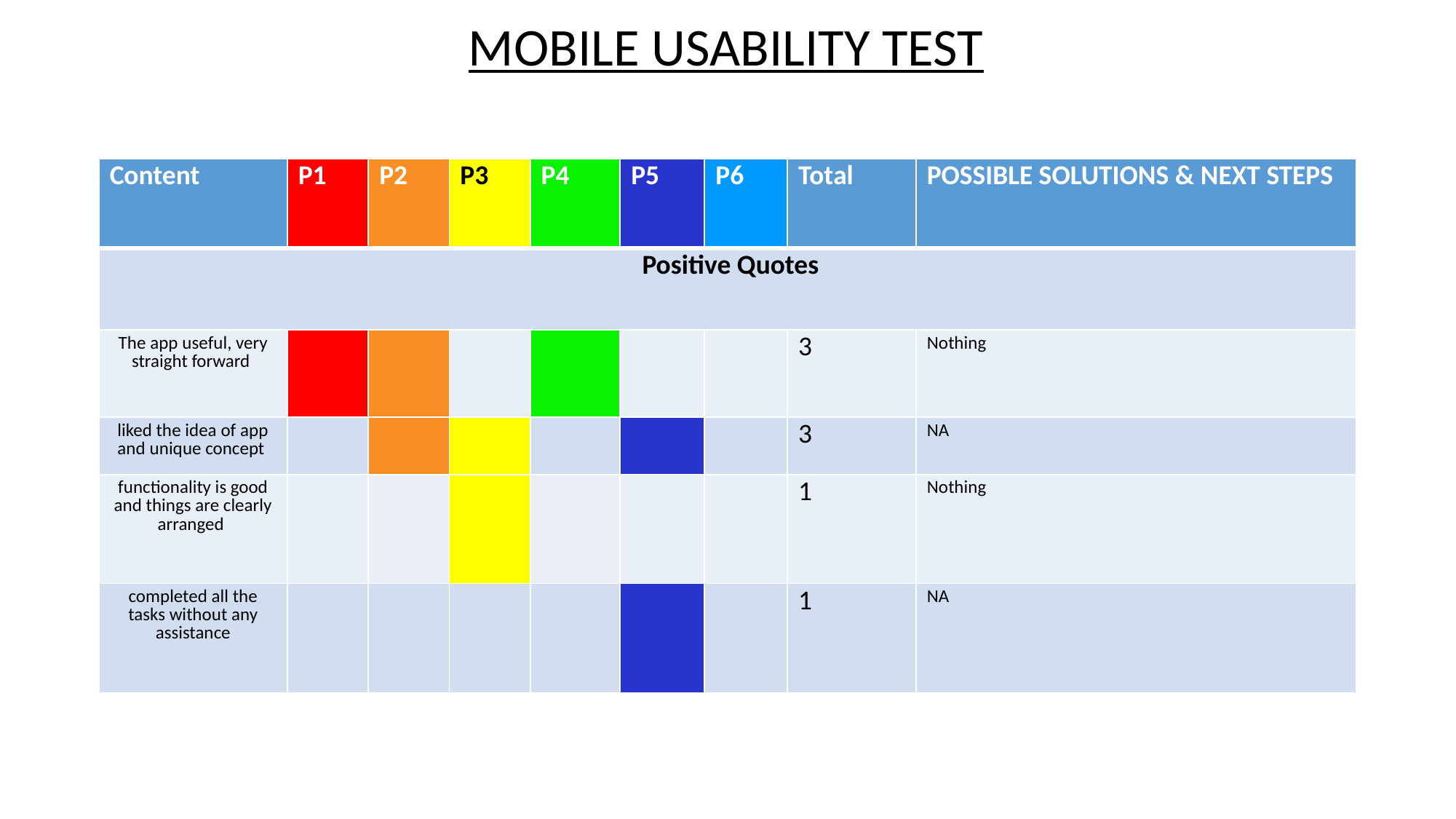

MOBILE USABILITY TEST
| Content | P1 | P2 | P3 | P4 | P5 | P6 | Total | POSSIBLE SOLUTIONS & NEXT STEPS |
| --- | --- | --- | --- | --- | --- | --- | --- | --- |
| Positive Quotes |  |  |  |  |  |  |  |  |
| The app useful, very straight forward |  |  |  |  |  |  | 3 | Nothing |
| liked the idea of app and unique concept |  |  |  |  |  |  | 3 | NA |
| functionality is good and things are clearly arranged |  |  |  |  |  |  | 1 | Nothing |
| completed all the tasks without any assistance |  |  |  |  |  |  | 1 | NA |